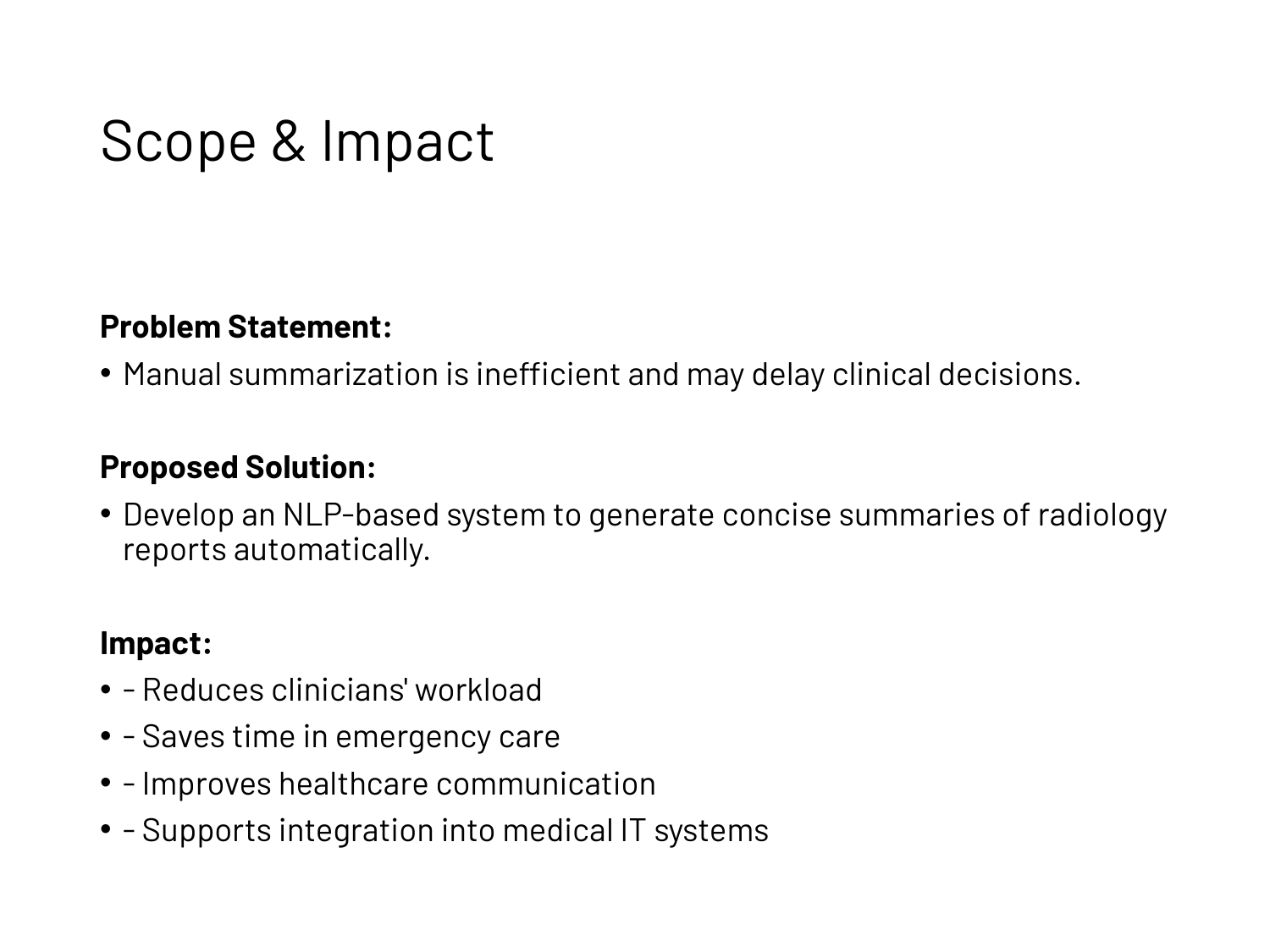

# Scope & Impact

Problem Statement:
Manual summarization is inefficient and may delay clinical decisions.

Proposed Solution:
Develop an NLP-based system to generate concise summaries of radiology reports automatically.

Impact:
- Reduces clinicians' workload
- Saves time in emergency care
- Improves healthcare communication
- Supports integration into medical IT systems